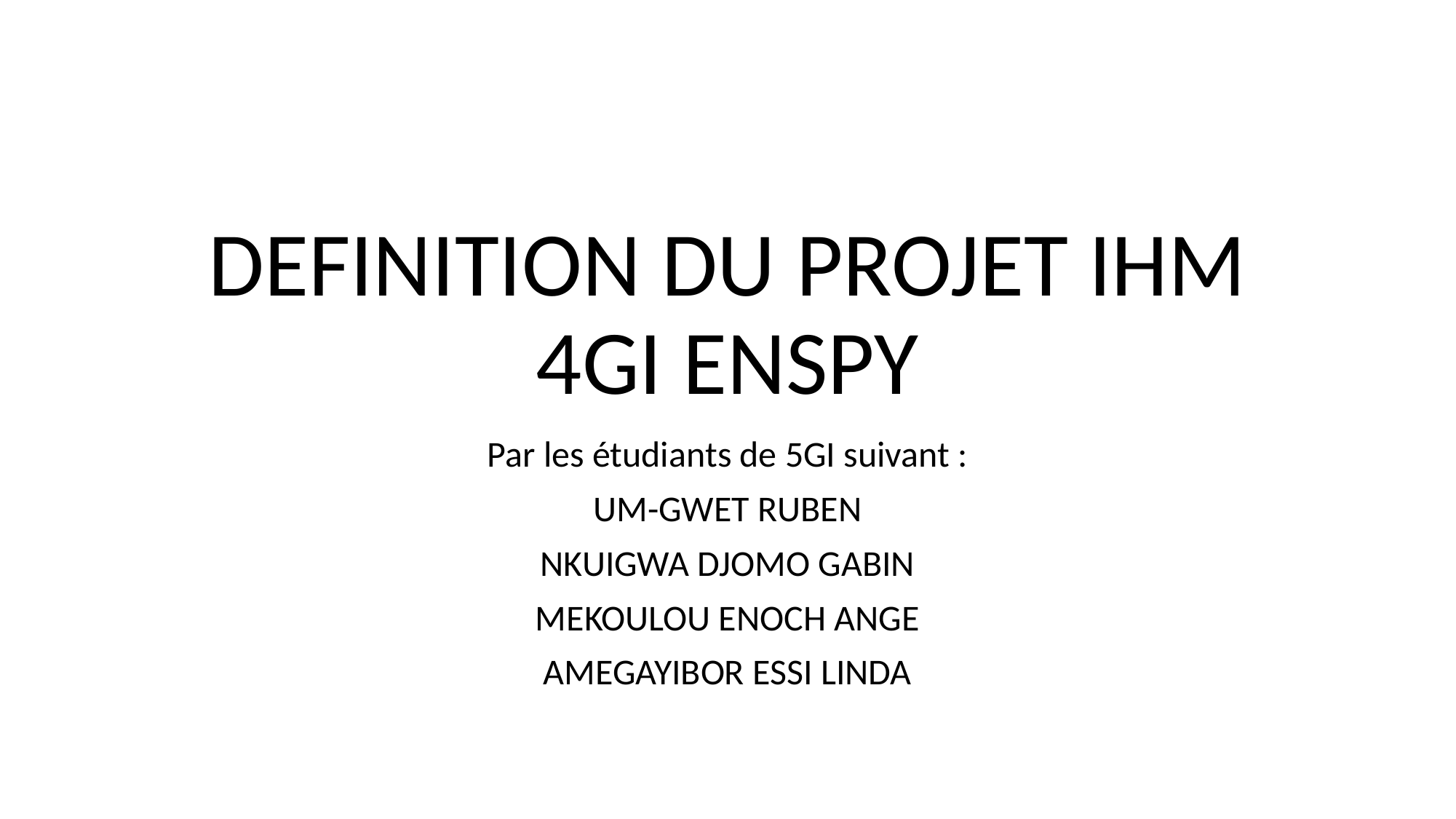

# DEFINITION DU PROJET IHM 4GI ENSPY
Par les étudiants de 5GI suivant :
UM-GWET RUBEN
NKUIGWA DJOMO GABIN
MEKOULOU ENOCH ANGE
AMEGAYIBOR ESSI LINDA